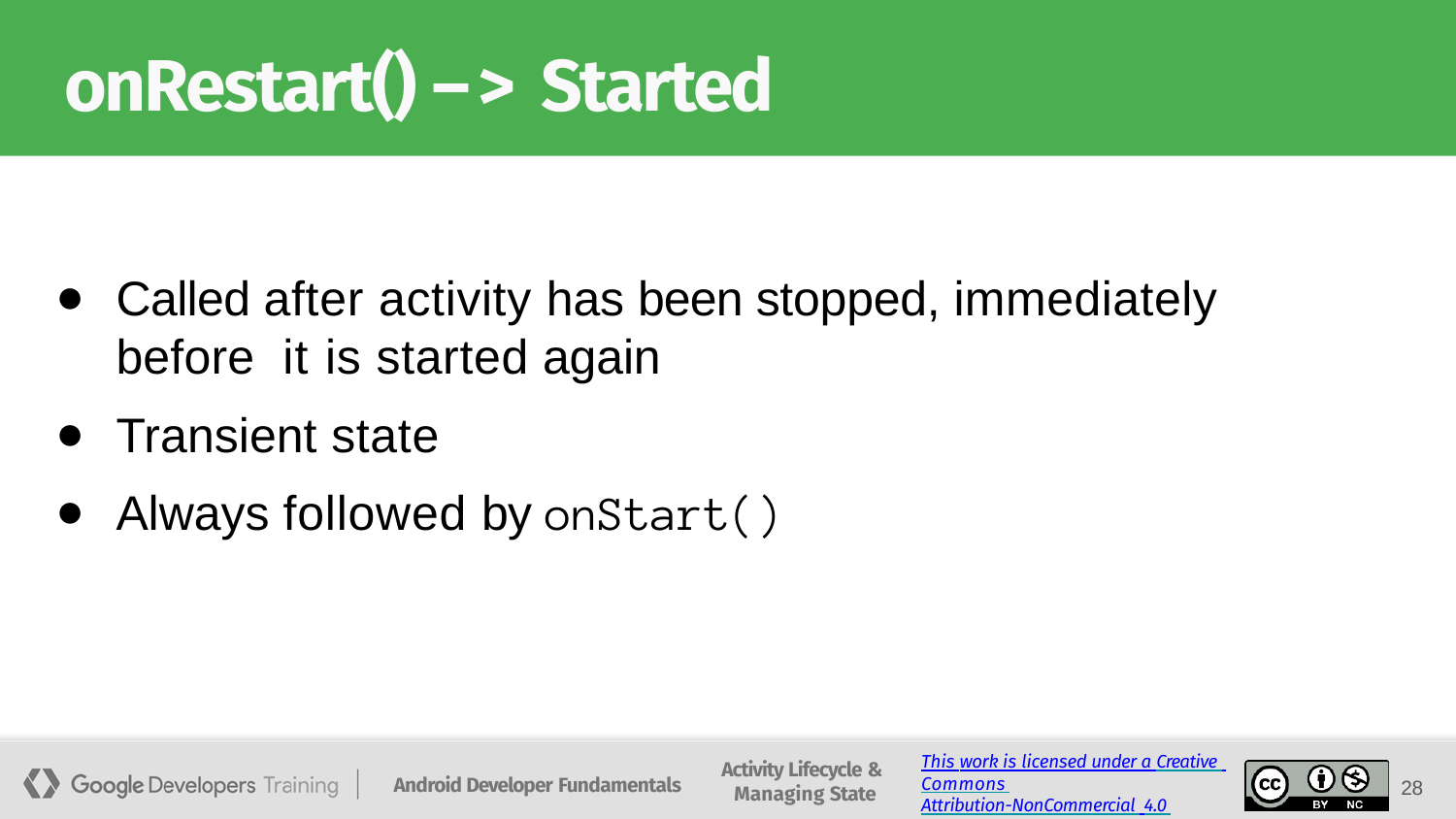

# onRestart() –> Started
Called after activity has been stopped, immediately before  it is started again
Transient state
Always followed by onStart()
This work is licensed under a Creative  Commons Attribution-NonCommercial  4.0 International License
Activity Lifecycle &  Managing State

Android Developer Fundamentals
28